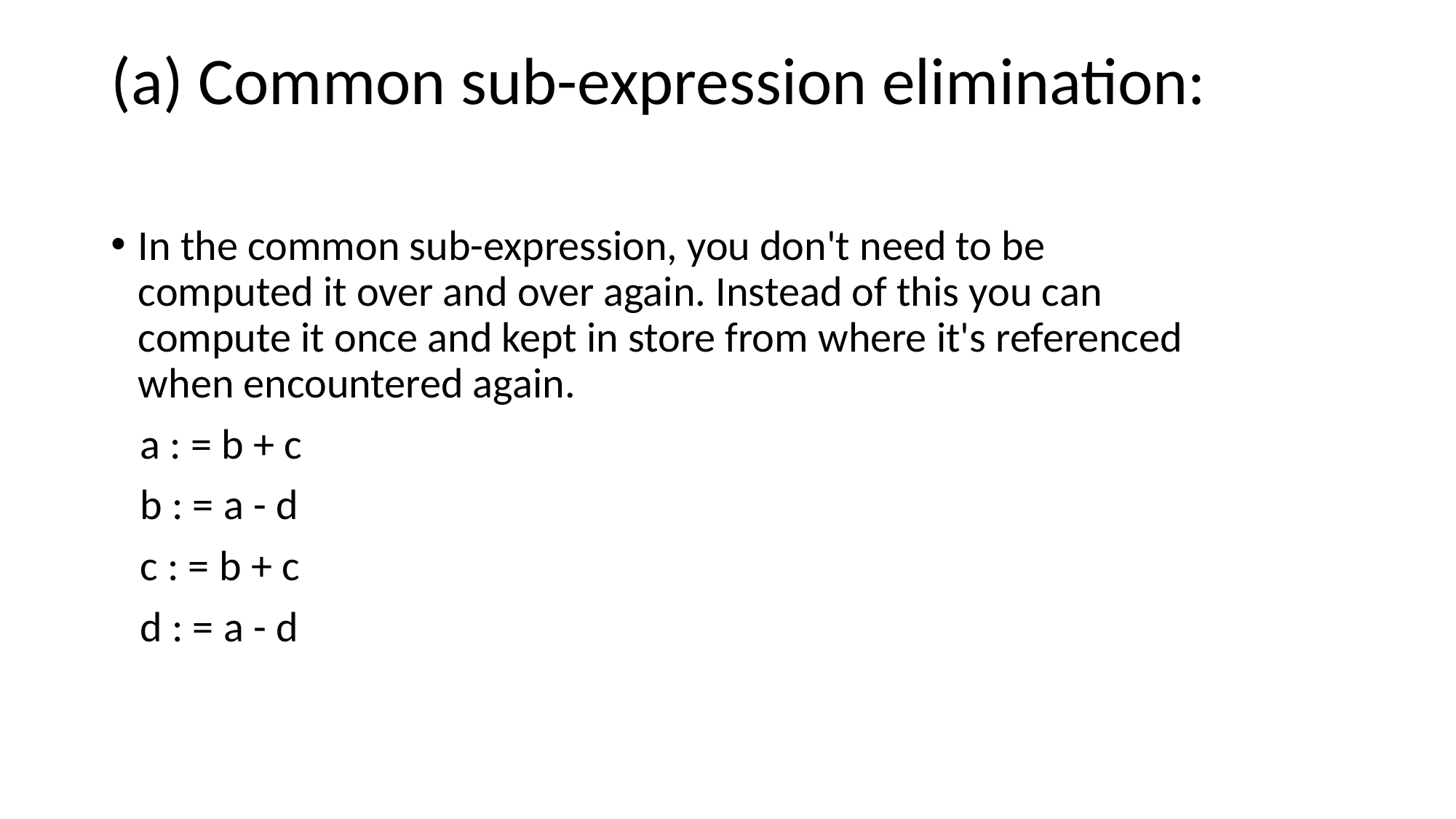

# (a) Common sub-expression elimination:
In the common sub-expression, you don't need to be computed it over and over again. Instead of this you can compute it once and kept in store from where it's referenced when encountered again.
   a : = b + c
   b : = a - d
   c : = b + c
   d : = a - d